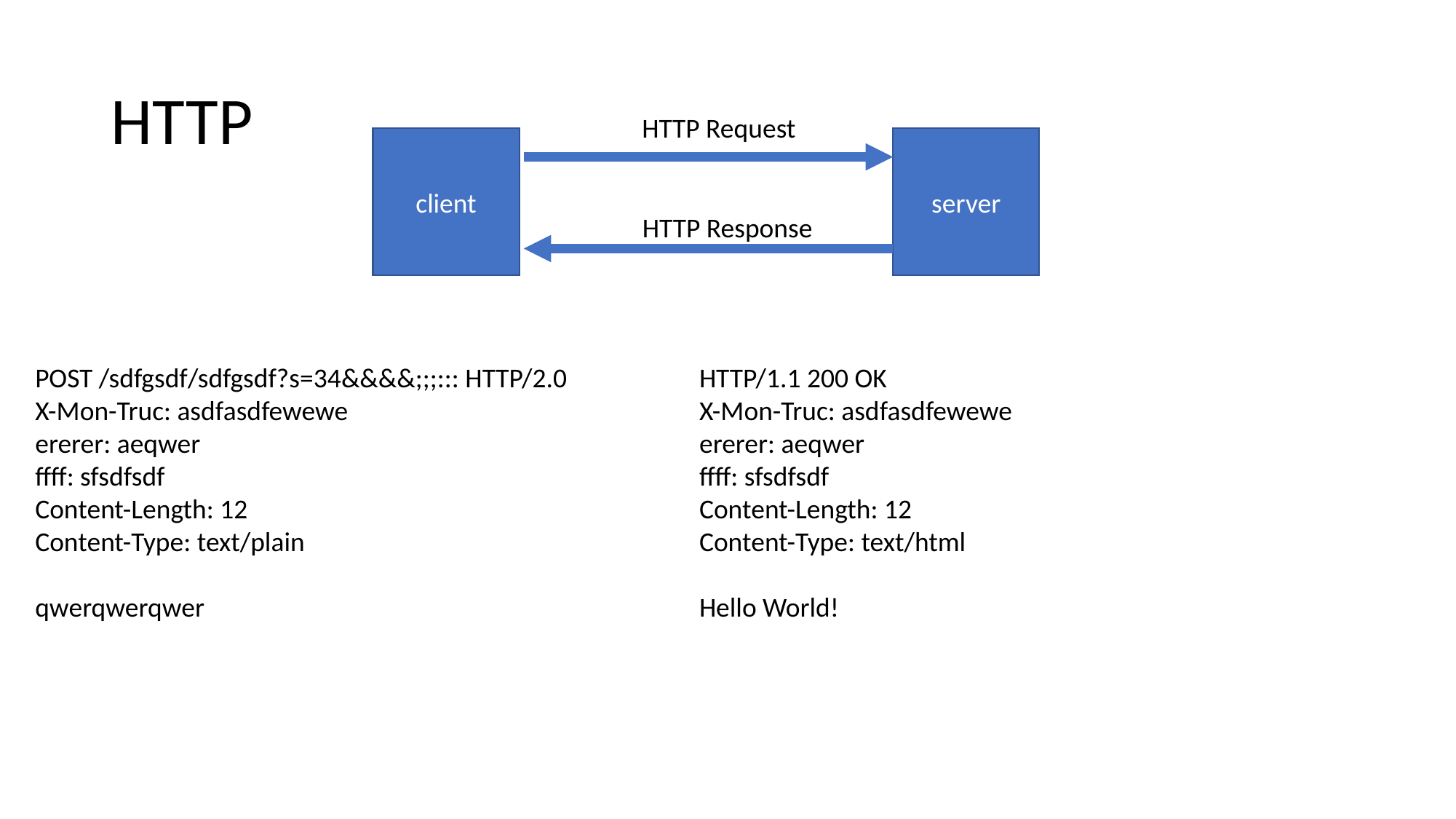

# HTTP
HTTP Request
client
server
HTTP Response
POST /sdfgsdf/sdfgsdf?s=34&&&&;;;::: HTTP/2.0
X-Mon-Truc: asdfasdfewewe
ererer: aeqwer
ffff: sfsdfsdf
Content-Length: 12
Content-Type: text/plain

qwerqwerqwer
HTTP/1.1 200 OK
X-Mon-Truc: asdfasdfewewe
ererer: aeqwer
ffff: sfsdfsdf
Content-Length: 12
Content-Type: text/html

Hello World!